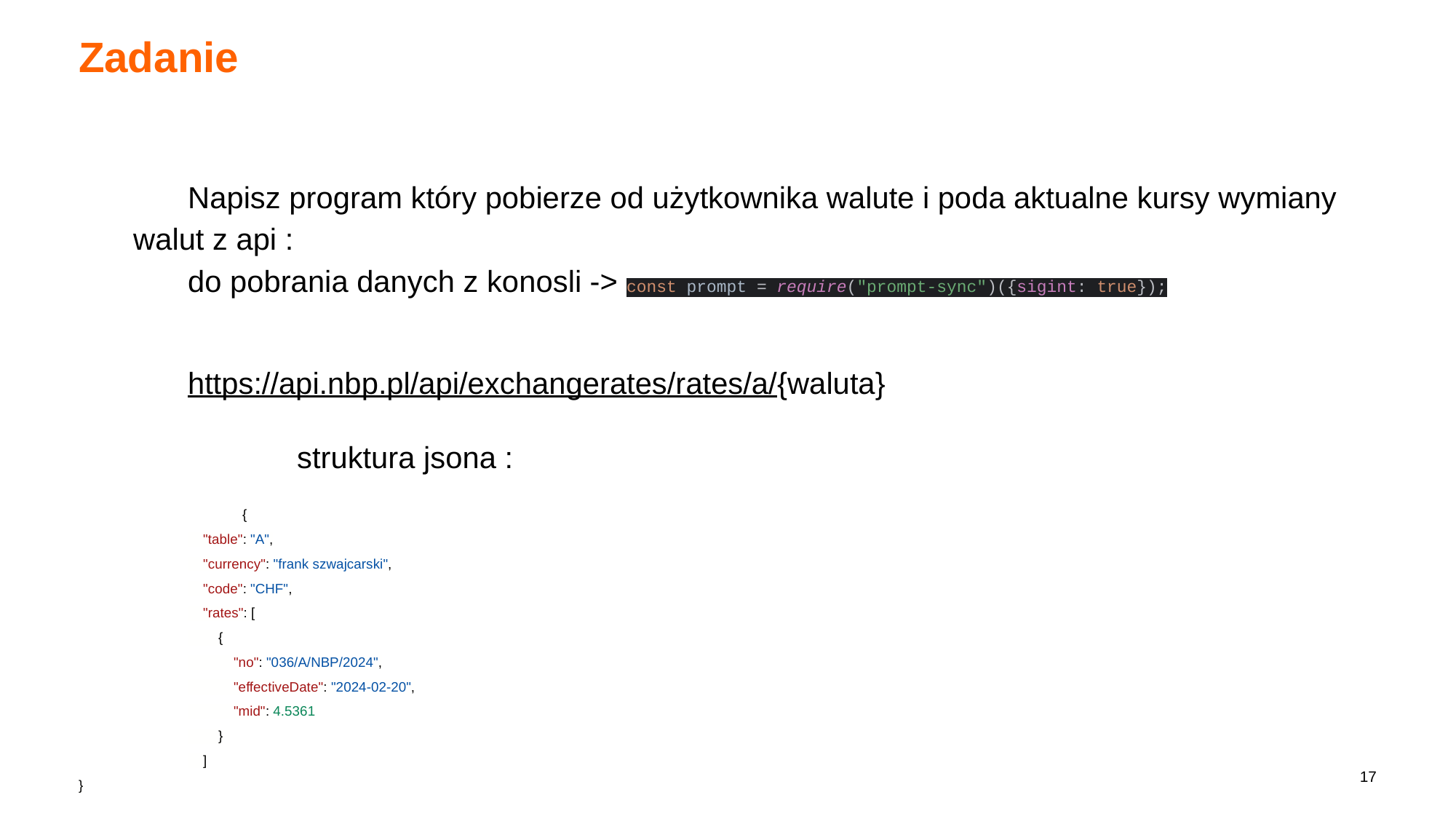

# Zadanie

Napisz program który pobierze od użytkownika walute i poda aktualne kursy wymiany walut z api :
do pobrania danych z konosli -> const prompt = require("prompt-sync")({sigint: true});

https://api.nbp.pl/api/exchangerates/rates/a/{waluta}

struktura jsona :
{
    "table": "A",
    "currency": "frank szwajcarski",
    "code": "CHF",
    "rates": [
        {
            "no": "036/A/NBP/2024",
            "effectiveDate": "2024-02-20",
            "mid": 4.5361
        }
    ]
}

17